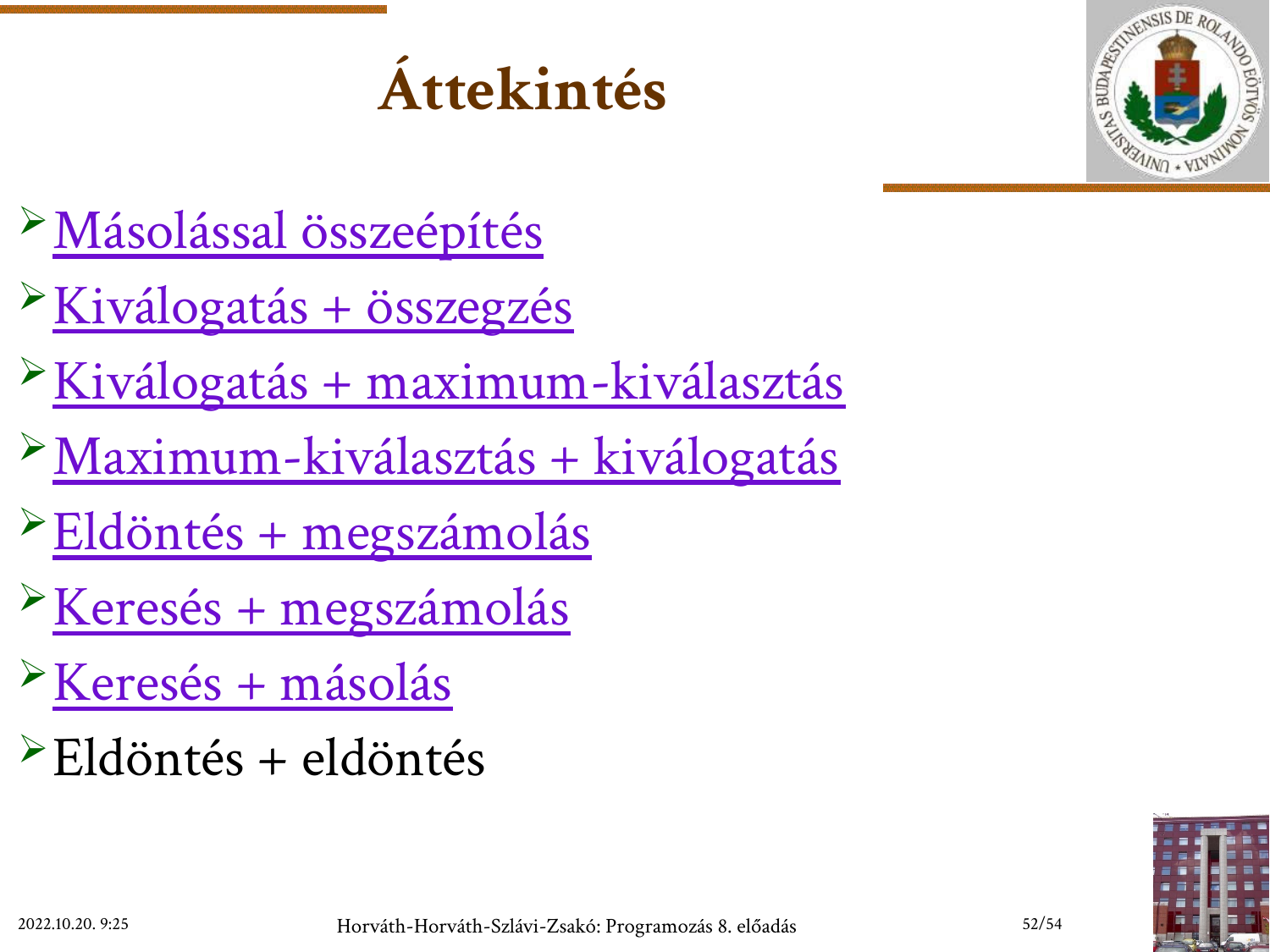

# Áttekintés
Másolással összeépítés
Kiválogatás + összegzés
Kiválogatás + maximum-kiválasztás
Maximum-kiválasztás + kiválogatás
Eldöntés + megszámolás
Keresés + megszámolás
Keresés + másolás
Eldöntés + eldöntés
2022.10.20. 9:25
Horváth-Horváth-Szlávi-Zsakó: Programozás 8. előadás
52/54